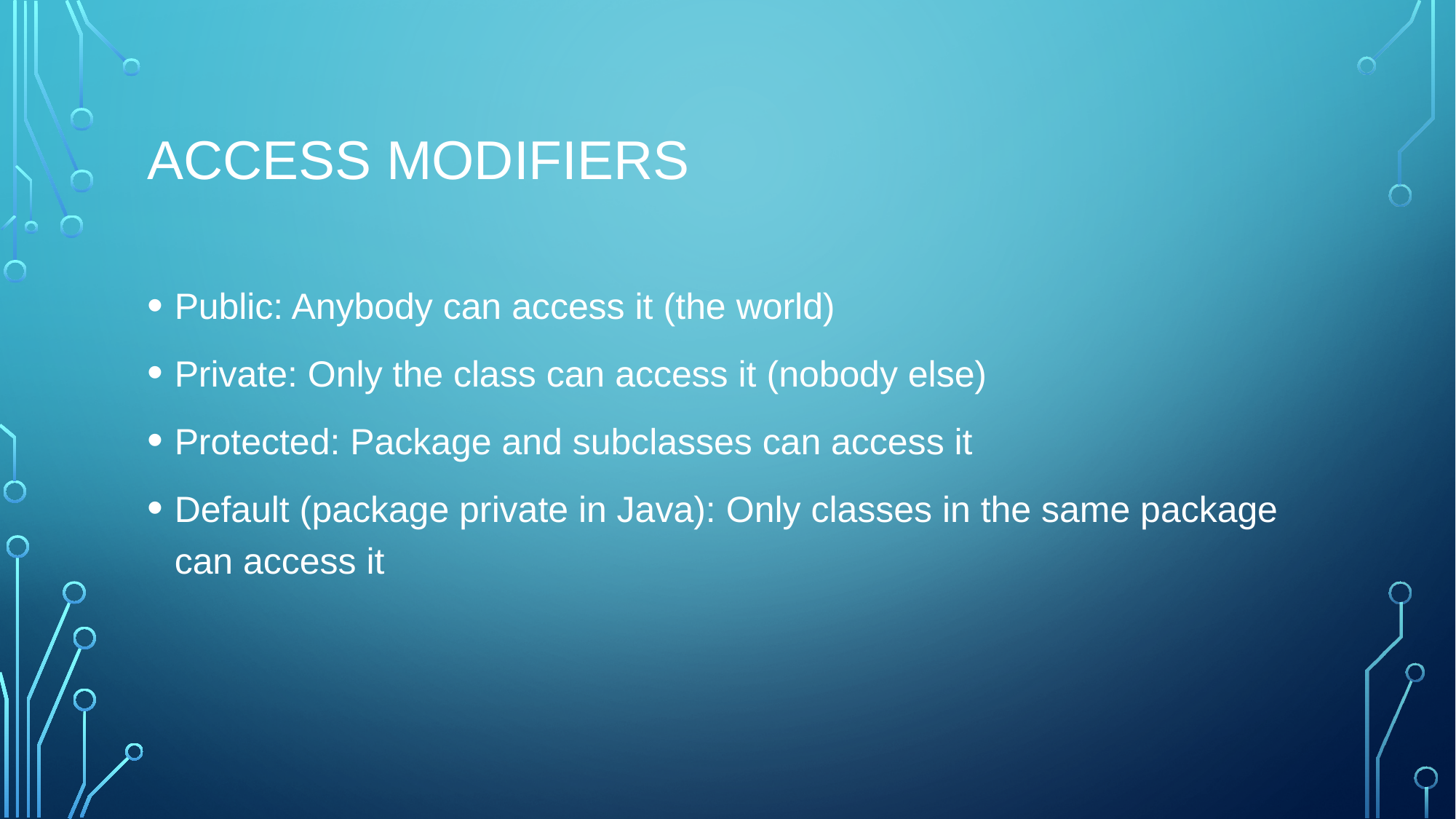

# Access modifiers
Public: Anybody can access it (the world)
Private: Only the class can access it (nobody else)
Protected: Package and subclasses can access it
Default (package private in Java): Only classes in the same package can access it